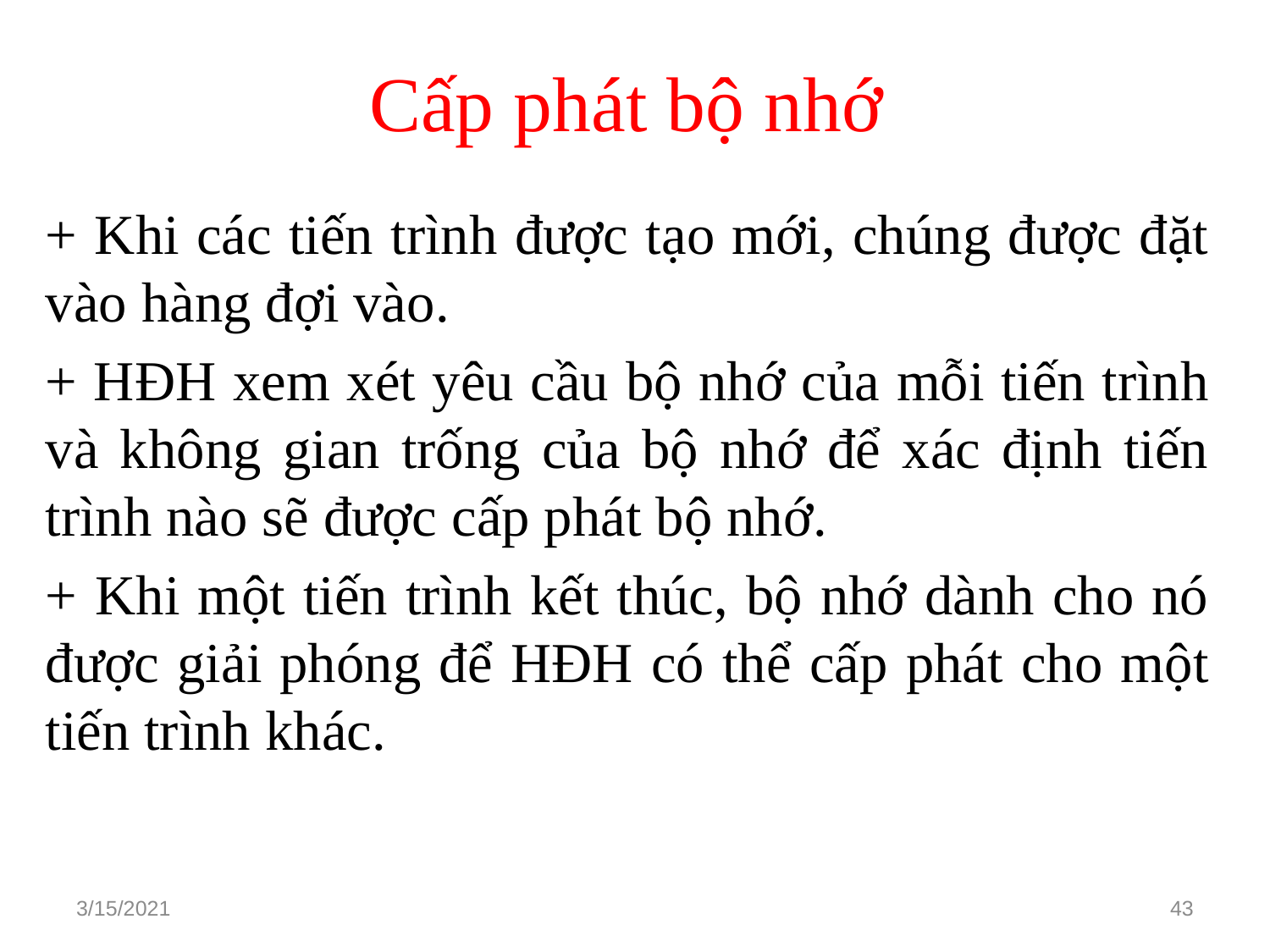

# Cấp phát bộ nhớ
+ Khi các tiến trình được tạo mới, chúng được đặt vào hàng đợi vào.
+ HĐH xem xét yêu cầu bộ nhớ của mỗi tiến trình và không gian trống của bộ nhớ để xác định tiến trình nào sẽ được cấp phát bộ nhớ.
+ Khi một tiến trình kết thúc, bộ nhớ dành cho nó được giải phóng để HĐH có thể cấp phát cho một tiến trình khác.
3/15/2021
43